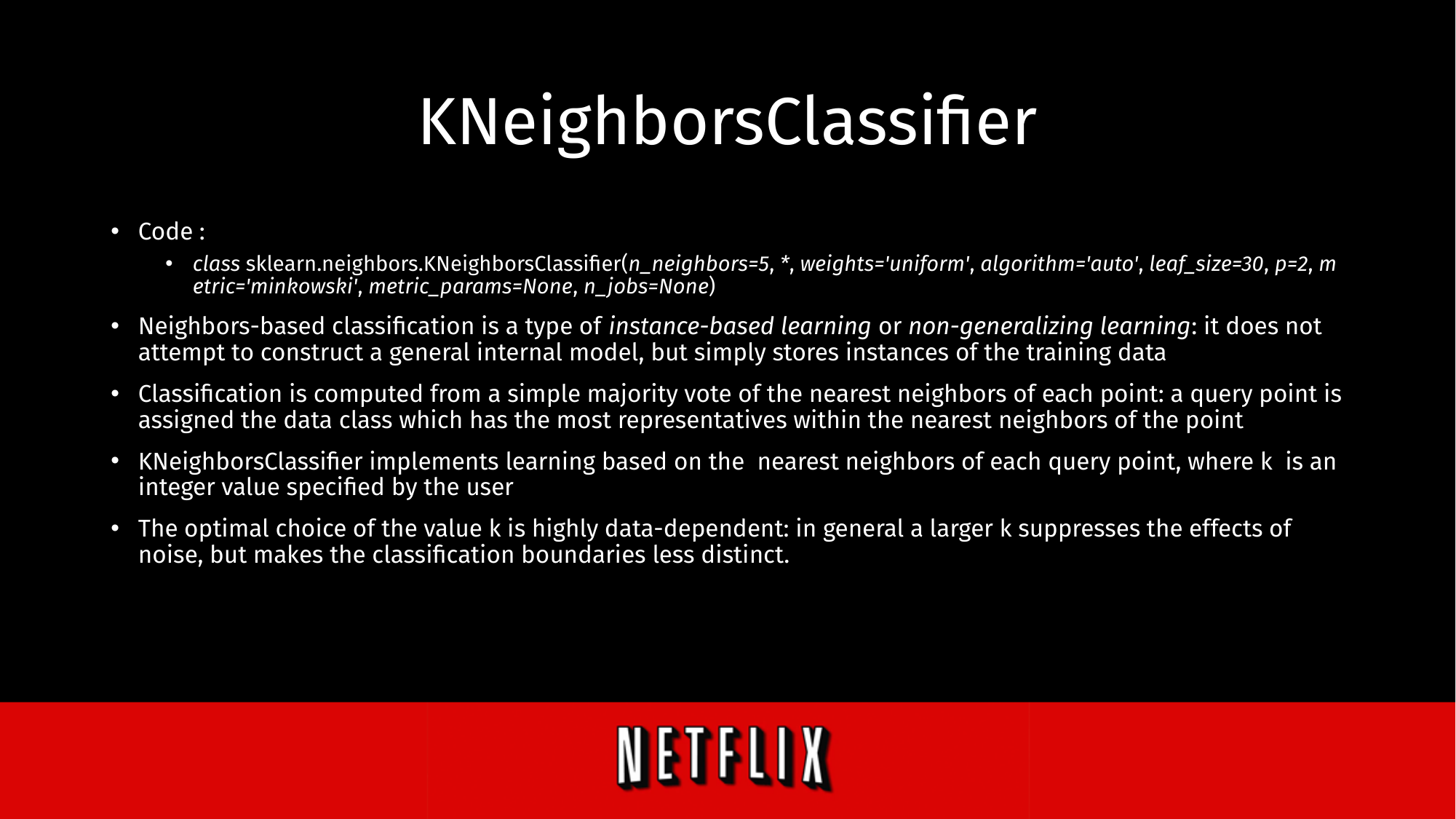

# KNeighborsClassifier
Code :
class sklearn.neighbors.KNeighborsClassifier(n_neighbors=5, *, weights='uniform', algorithm='auto', leaf_size=30, p=2, metric='minkowski', metric_params=None, n_jobs=None)
Neighbors-based classification is a type of instance-based learning or non-generalizing learning: it does not attempt to construct a general internal model, but simply stores instances of the training data
Classification is computed from a simple majority vote of the nearest neighbors of each point: a query point is assigned the data class which has the most representatives within the nearest neighbors of the point
KNeighborsClassifier implements learning based on the  nearest neighbors of each query point, where k  is an integer value specified by the user
The optimal choice of the value k is highly data-dependent: in general a larger k suppresses the effects of noise, but makes the classification boundaries less distinct.